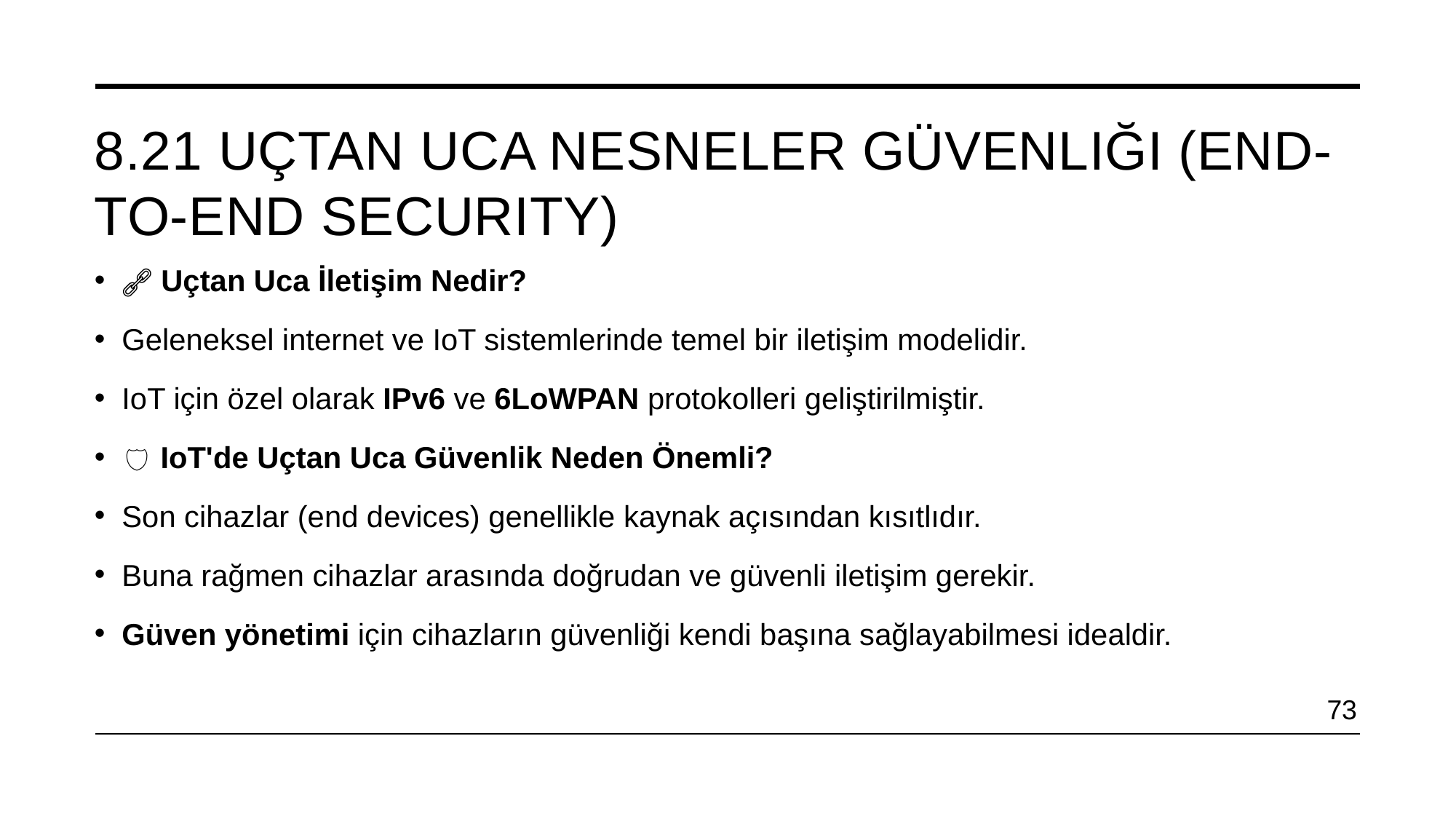

# 8.21 Uçtan Uca Nesneler Güvenliği (End-to-End Security)
🔗 Uçtan Uca İletişim Nedir?
Geleneksel internet ve IoT sistemlerinde temel bir iletişim modelidir.
IoT için özel olarak IPv6 ve 6LoWPAN protokolleri geliştirilmiştir.
🛡️ IoT'de Uçtan Uca Güvenlik Neden Önemli?
Son cihazlar (end devices) genellikle kaynak açısından kısıtlıdır.
Buna rağmen cihazlar arasında doğrudan ve güvenli iletişim gerekir.
Güven yönetimi için cihazların güvenliği kendi başına sağlayabilmesi idealdir.

73